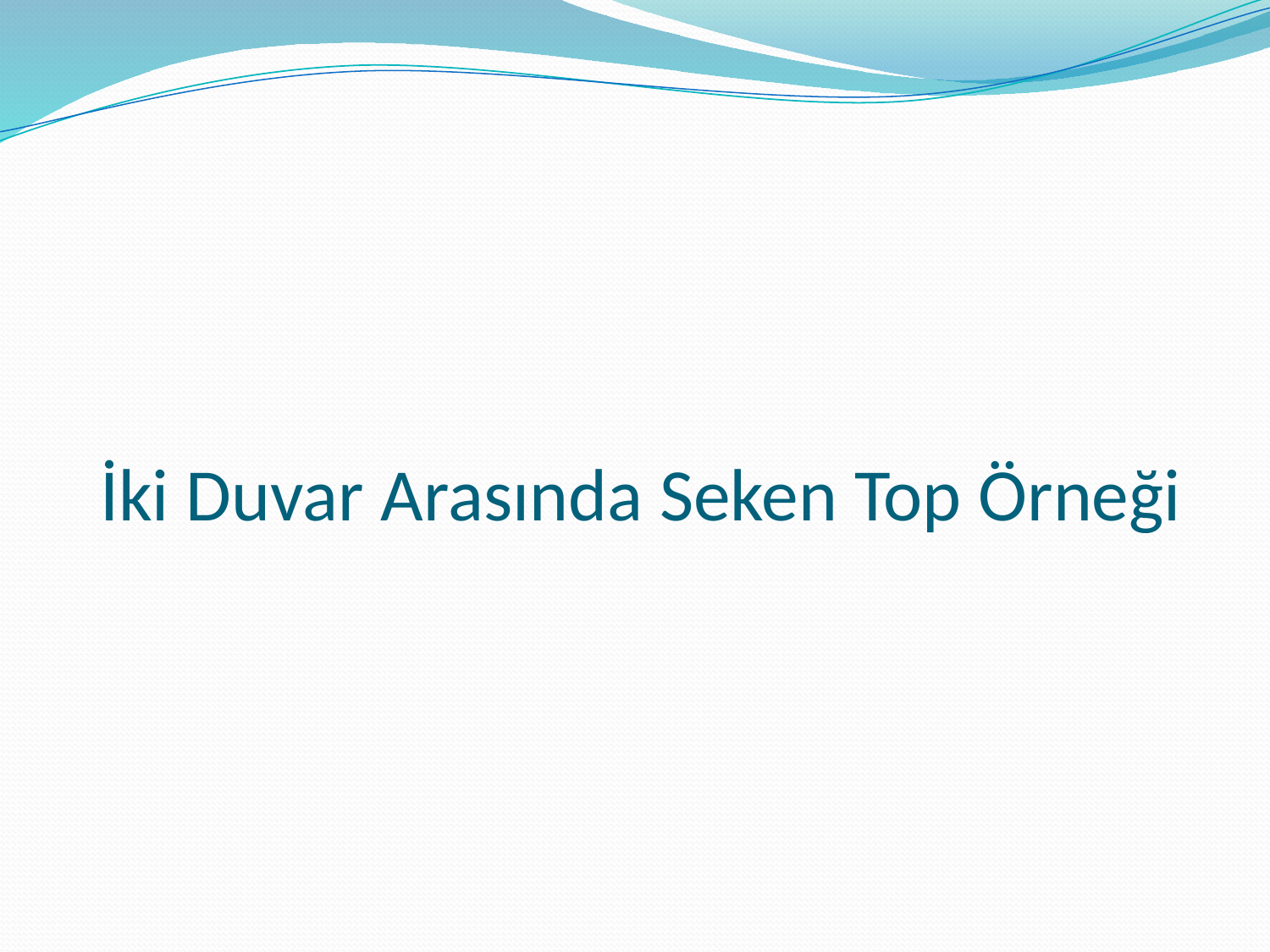

# İki Duvar Arasında Seken Top Örneği